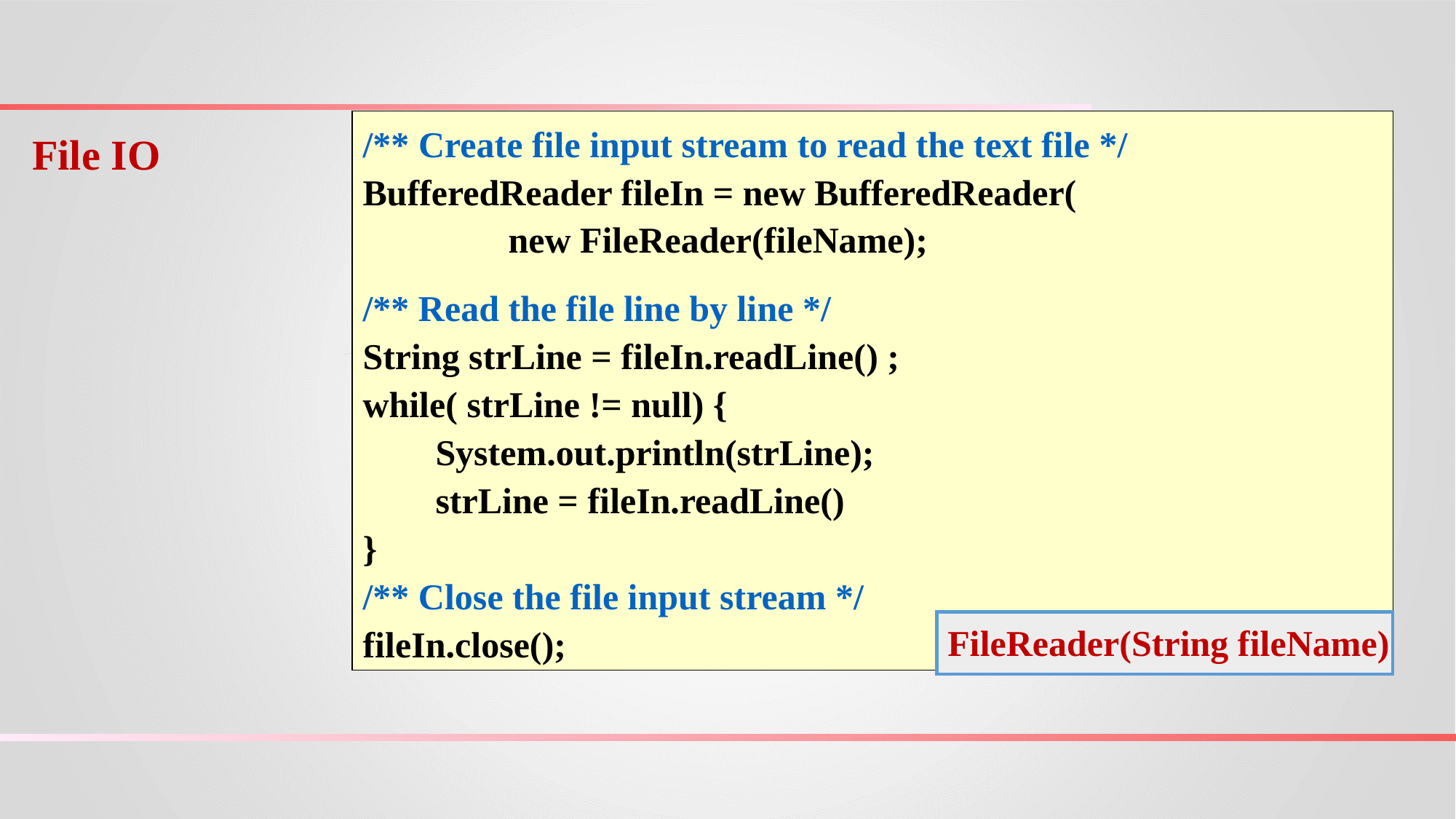

/** Create file input stream to read the text file */
BufferedReader fileIn = new BufferedReader(
                new FileReader(fileName);

/** Read the file line by line */
String strLine = fileIn.readLine() ;
while( strLine != null) {
        System.out.println(strLine);
        strLine = fileIn.readLine()
}
/** Close the file input stream */
fileIn.close();
File IO

FileReader(String fileName)